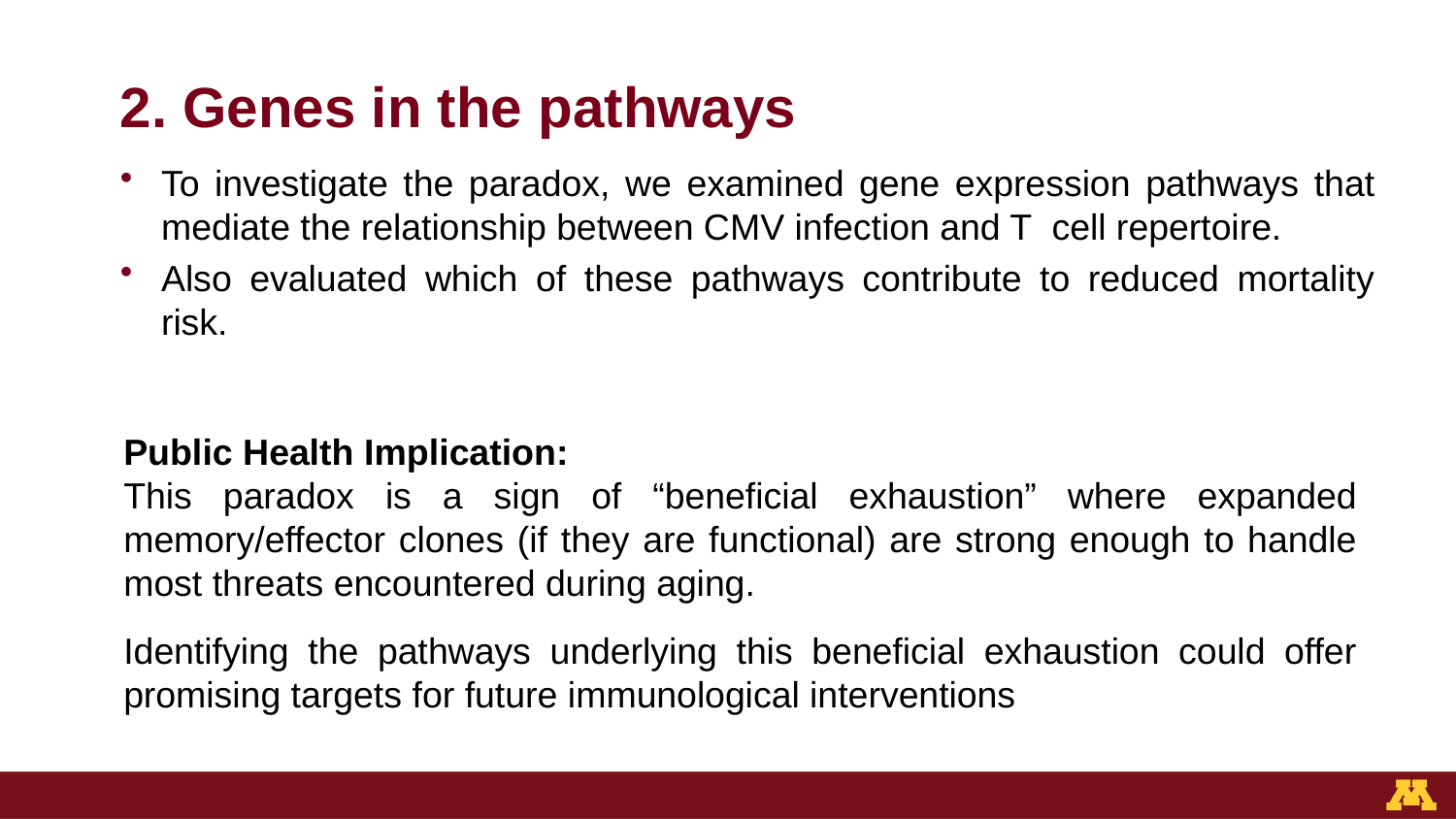

# 2. Genes in the pathways
To investigate the paradox, we examined gene expression pathways that mediate the relationship between CMV infection and T  cell repertoire.
Also evaluated which of these pathways contribute to reduced mortality risk.

Public Health Implication:
This paradox is a sign of “beneficial exhaustion” where expanded memory/effector clones (if they are functional) are strong enough to handle most threats encountered during aging.

Identifying the pathways underlying this beneficial exhaustion could offer promising targets for future immunological interventions